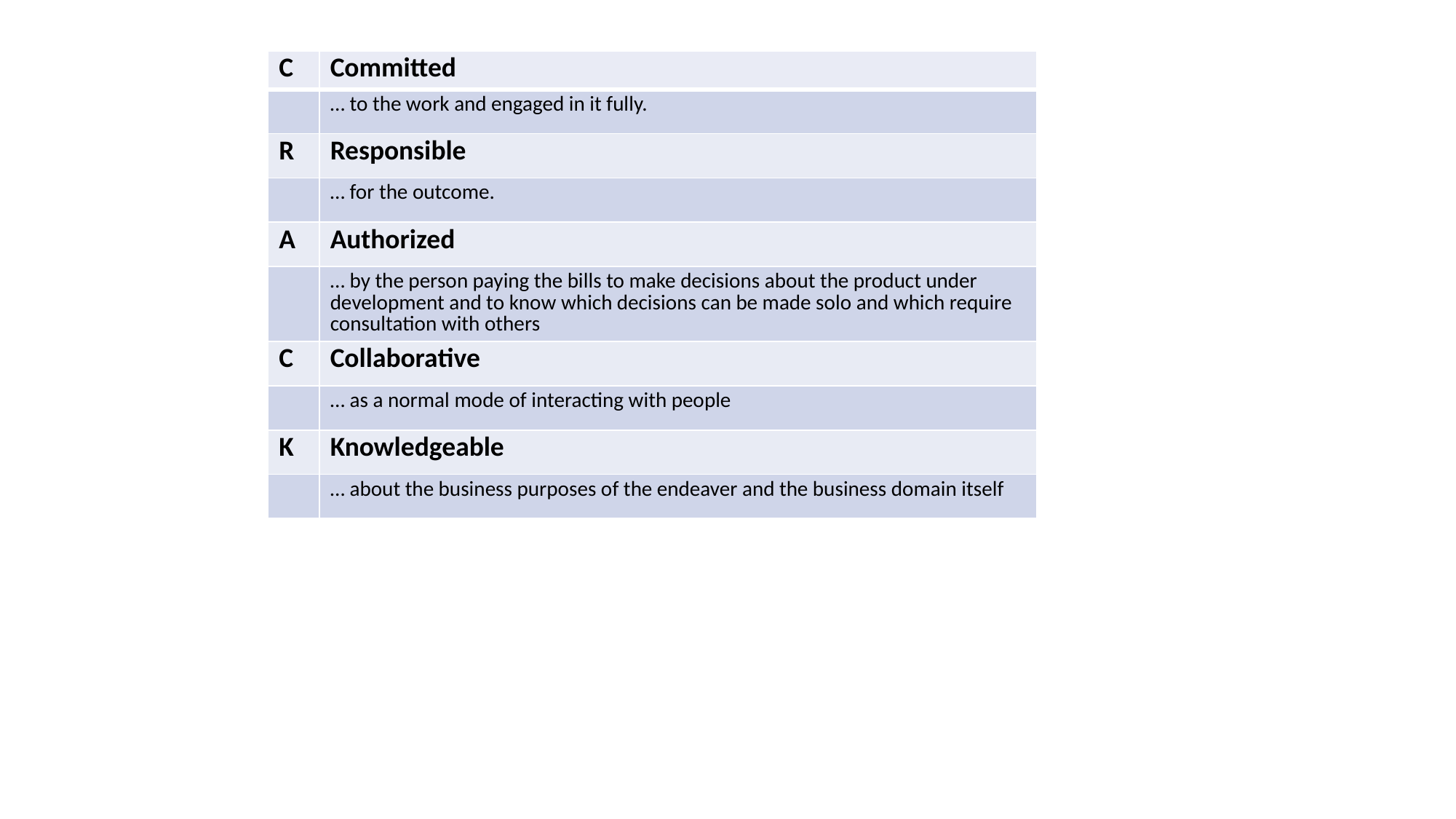

| C | Committed |
| --- | --- |
|  | … to the work and engaged in it fully. |
| R | Responsible |
|  | … for the outcome. |
| A | Authorized |
|  | … by the person paying the bills to make decisions about the product under development and to know which decisions can be made solo and which require consultation with others |
| C | Collaborative |
|  | … as a normal mode of interacting with people |
| K | Knowledgeable |
|  | … about the business purposes of the endeaver and the business domain itself |